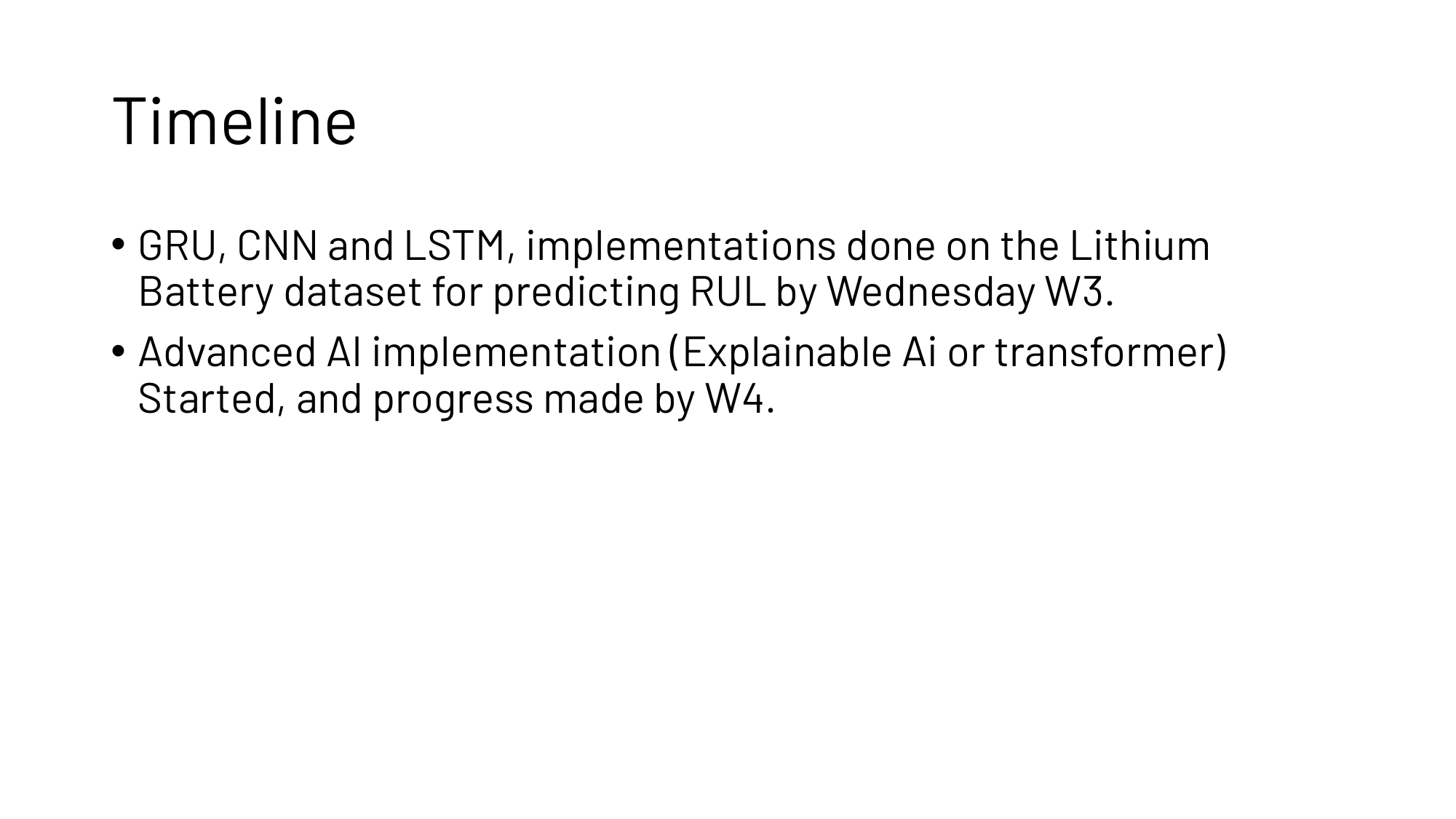

# Timeline
GRU, CNN and LSTM, implementations done on the Lithium Battery dataset for predicting RUL by Wednesday W3.
Advanced AI implementation (Explainable Ai or transformer) Started, and progress made by W4.